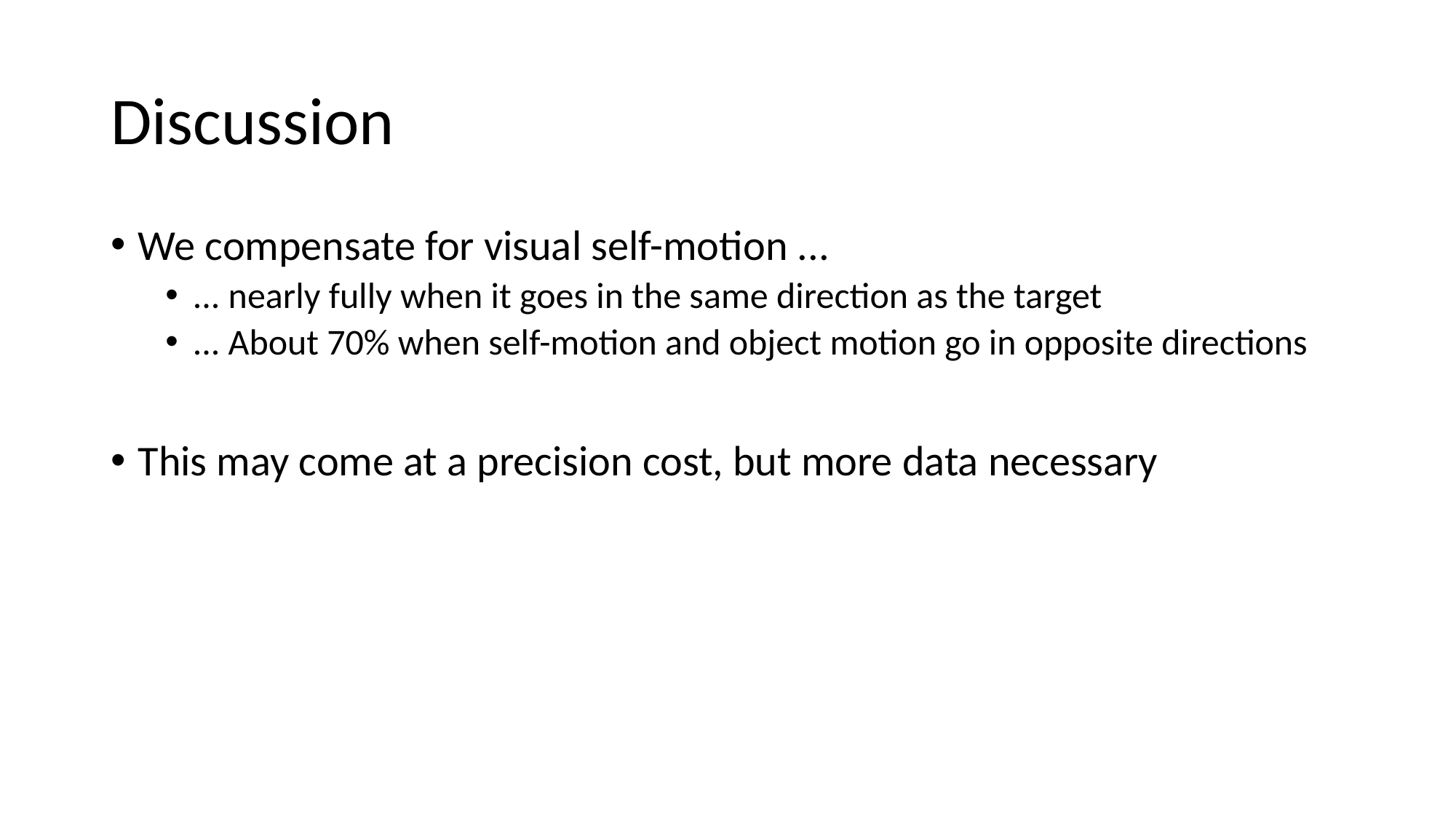

# Discussion
We compensate for visual self-motion ...
... nearly fully when it goes in the same direction as the target
... About 70% when self-motion and object motion go in opposite directions

This may come at a precision cost, but more data necessary